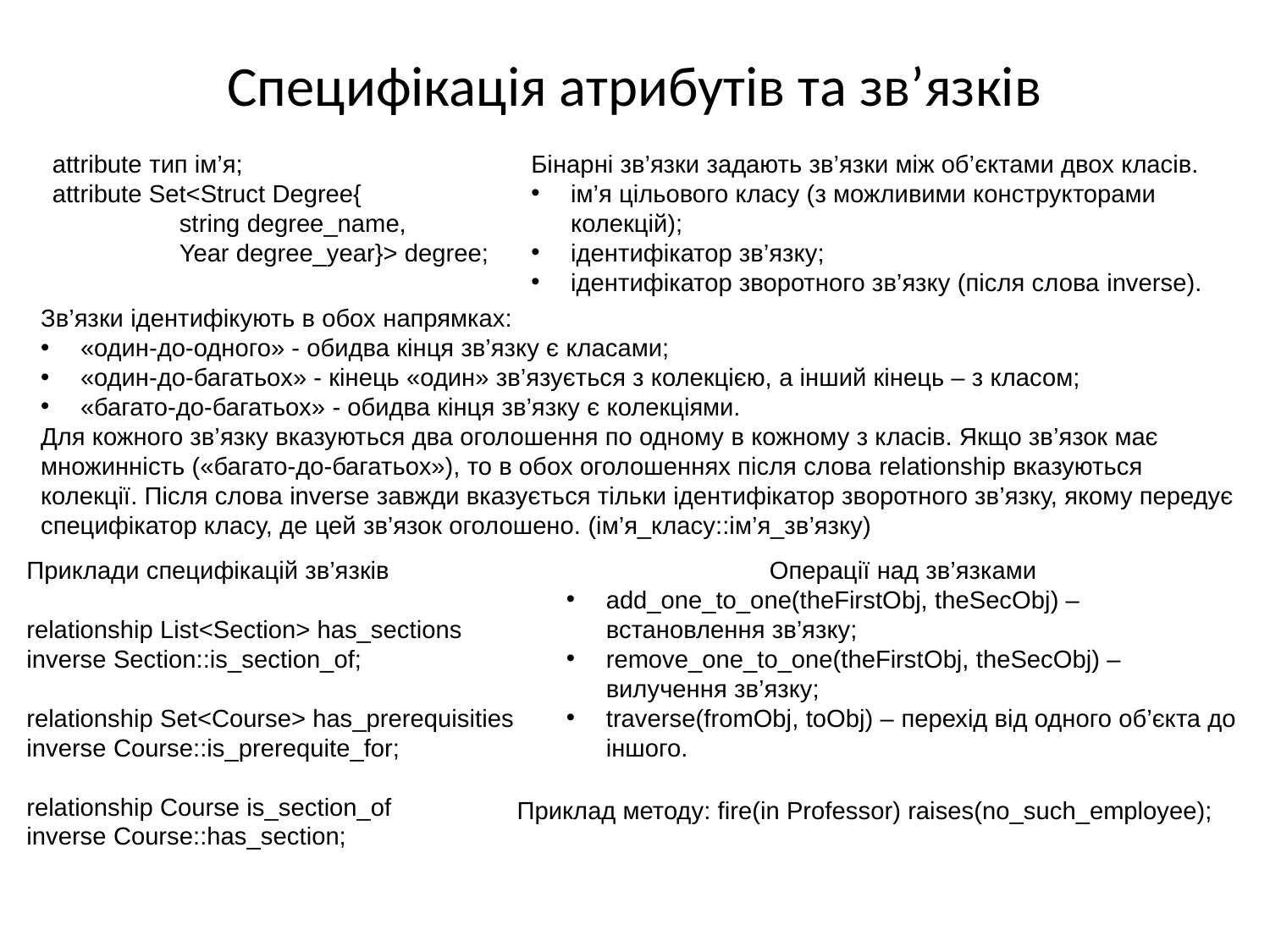

# Специфікація атрибутів та зв’язків
attribute тип ім’я;
attribute Set<Struct Degree{
	string degree_name,
	Year degree_year}> degree;
Бінарні зв’язки задають зв’язки між об’єктами двох класів.
ім’я цільового класу (з можливими конструкторами колекцій);
ідентифікатор зв’язку;
ідентифікатор зворотного зв’язку (після слова inverse).
Зв’язки ідентифікують в обох напрямках:
«один-до-одного» - обидва кінця зв’язку є класами;
«один-до-багатьох» - кінець «один» зв’язується з колекцією, а інший кінець – з класом;
«багато-до-багатьох» - обидва кінця зв’язку є колекціями.
Для кожного зв’язку вказуються два оголошення по одному в кожному з класів. Якщо зв’язок має множинність («багато-до-багатьох»), то в обох оголошеннях після слова relationship вказуються колекції. Після слова inverse завжди вказується тільки ідентифікатор зворотного зв’язку, якому передує специфікатор класу, де цей зв’язок оголошено. (ім’я_класу::ім’я_зв’язку)
Приклади специфікацій зв’язків

relationship List<Section> has_sections
inverse Section::is_section_of;

relationship Set<Course> has_prerequisities
inverse Course::is_prerequite_for;

relationship Course is_section_of
inverse Course::has_section;
Операції над зв’язками
add_one_to_one(theFirstObj, theSecObj) – встановлення зв’язку;
remove_one_to_one(theFirstObj, theSecObj) – вилучення зв’язку;
traverse(fromObj, toObj) – перехід від одного об’єкта до іншого.
Приклад методу: fire(in Professor) raises(no_such_employee);